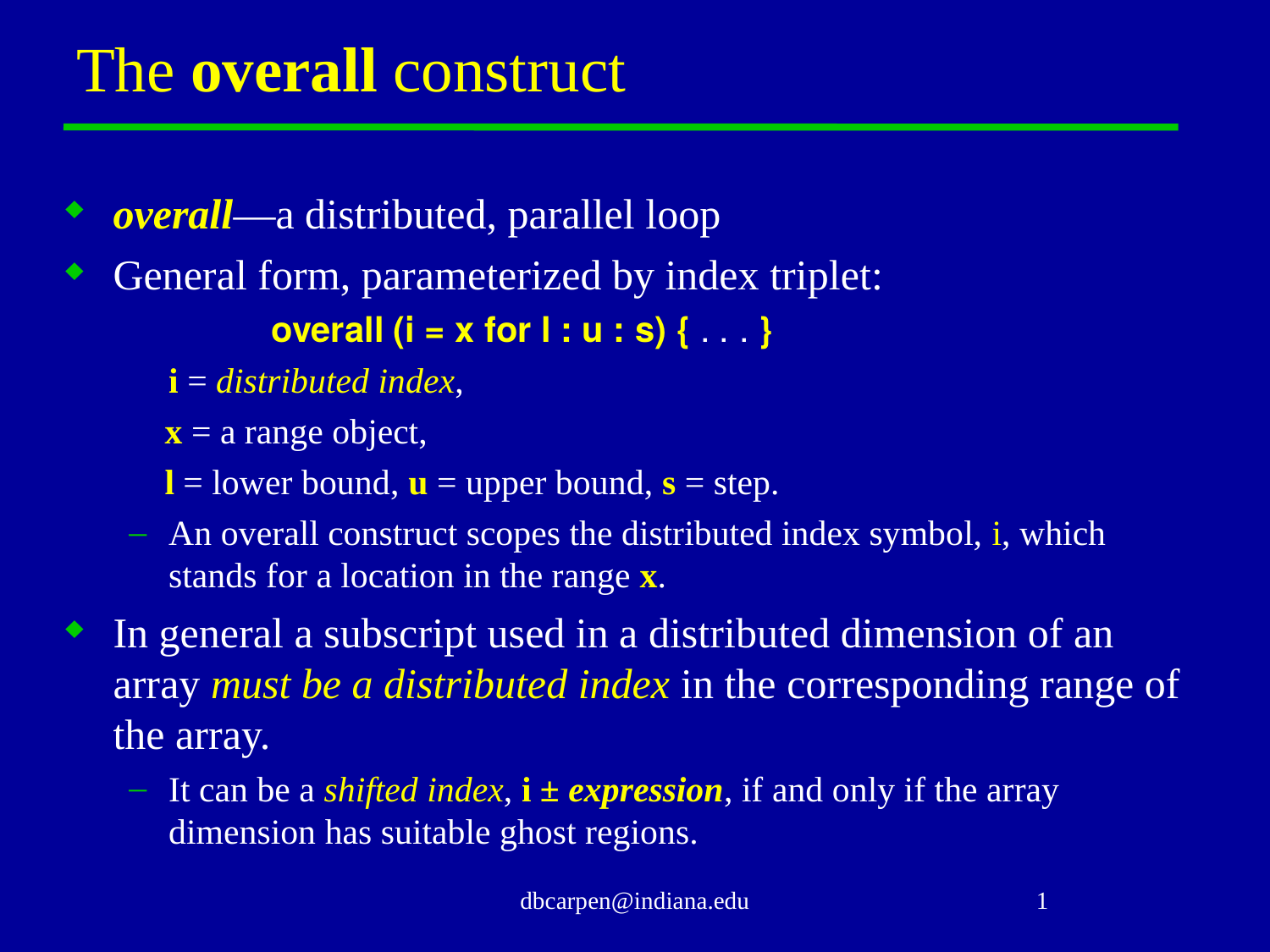

# The overall construct
overall—a distributed, parallel loop
General form, parameterized by index triplet:
                overall (i = x for l : u : s) { . . . }
	i = distributed index,
    x = a range object,
    l = lower bound, u = upper bound, s = step.
An overall construct scopes the distributed index symbol, i, which stands for a location in the range x.
In general a subscript used in a distributed dimension of an array must be a distributed index in the corresponding range of the array.
It can be a shifted index, i ± expression, if and only if the array dimension has suitable ghost regions.